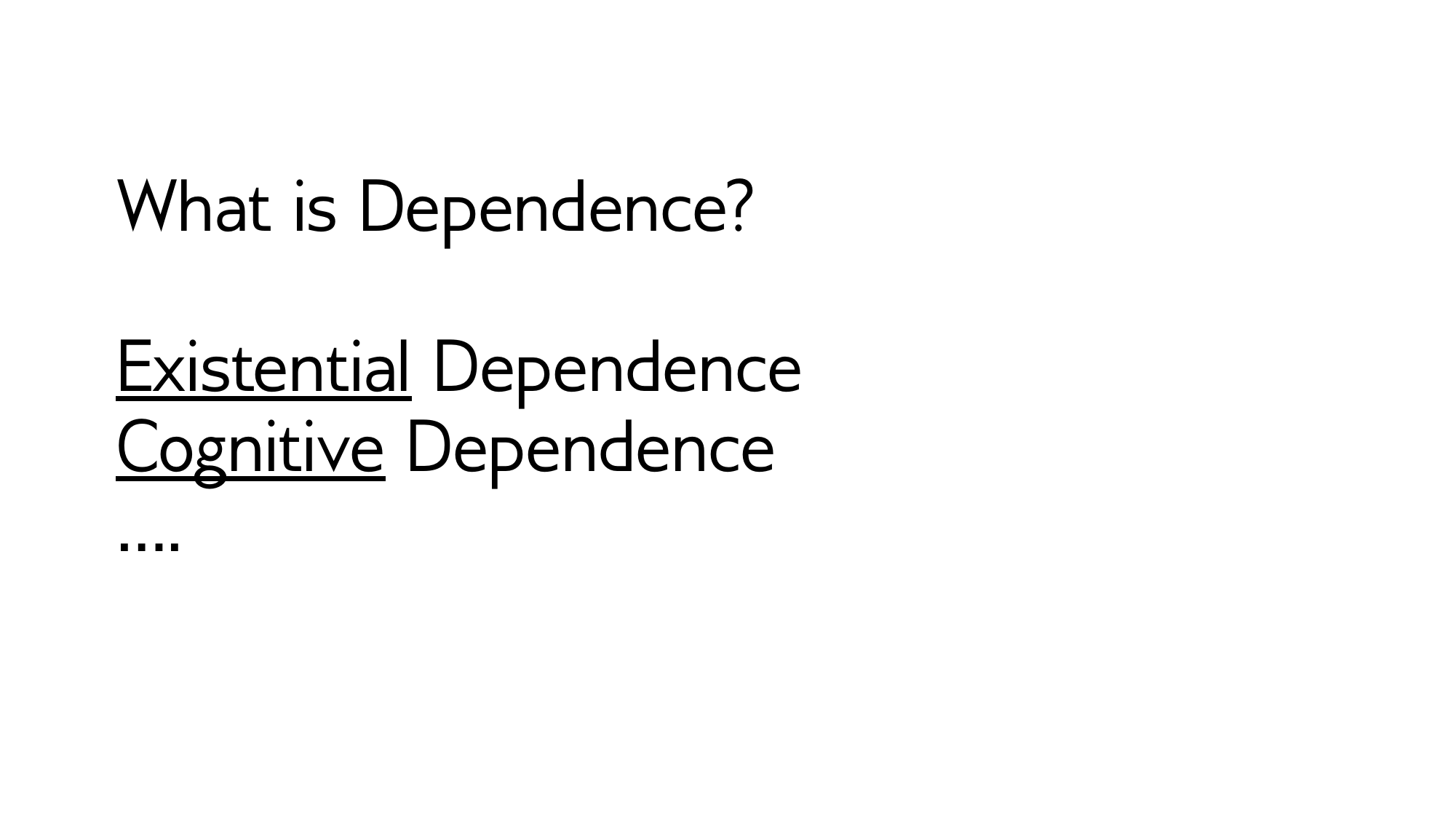

# What is Dependence? Existential Dependence Cognitive Dependence ….